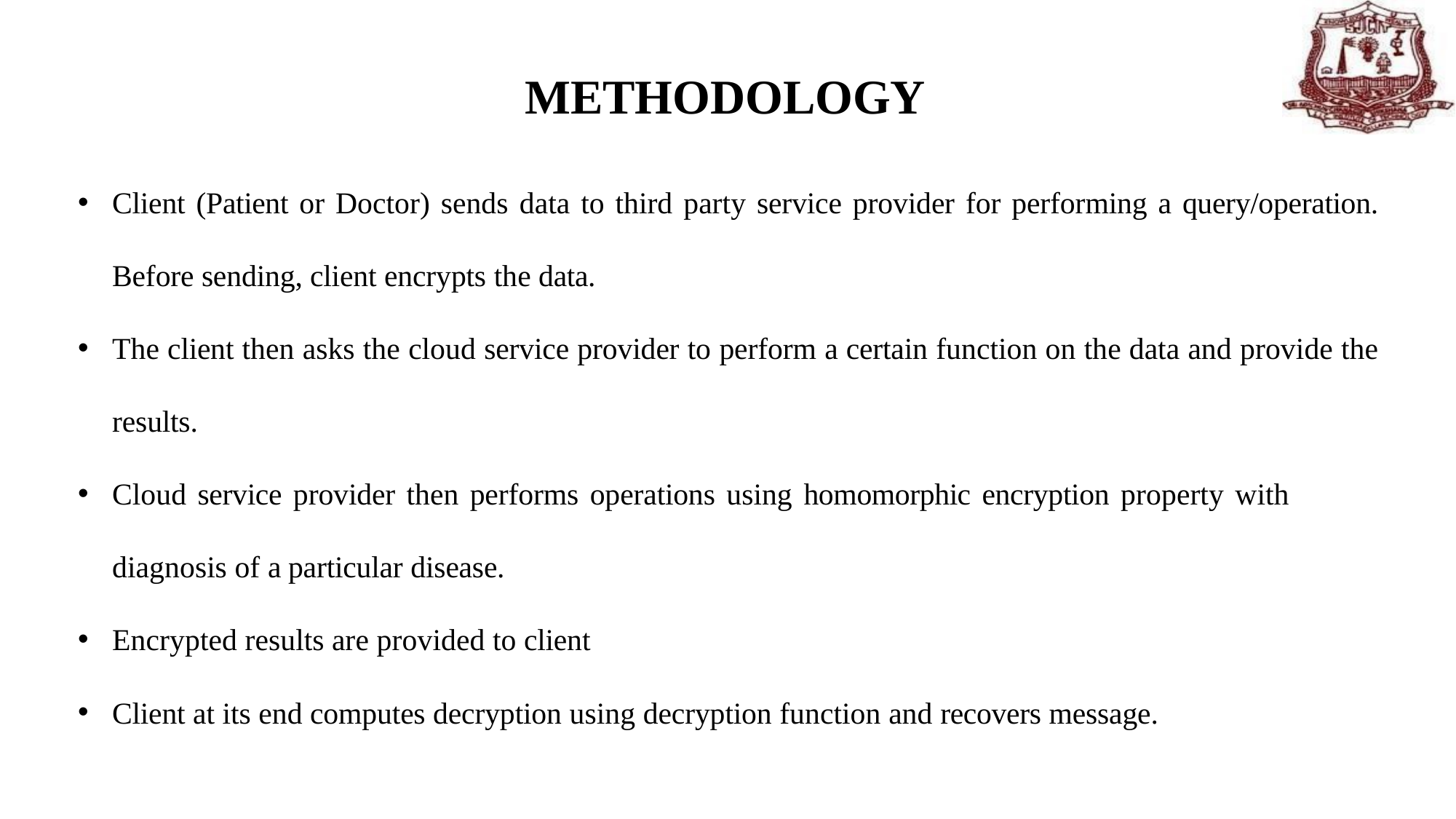

# METHODOLOGY
Client (Patient or Doctor) sends data to third party service provider for performing a query/operation. Before sending, client encrypts the data.
The client then asks the cloud service provider to perform a certain function on the data and provide the results.
Cloud service provider then performs operations using homomorphic encryption property with diagnosis of a particular disease.
Encrypted results are provided to client
Client at its end computes decryption using decryption function and recovers message.